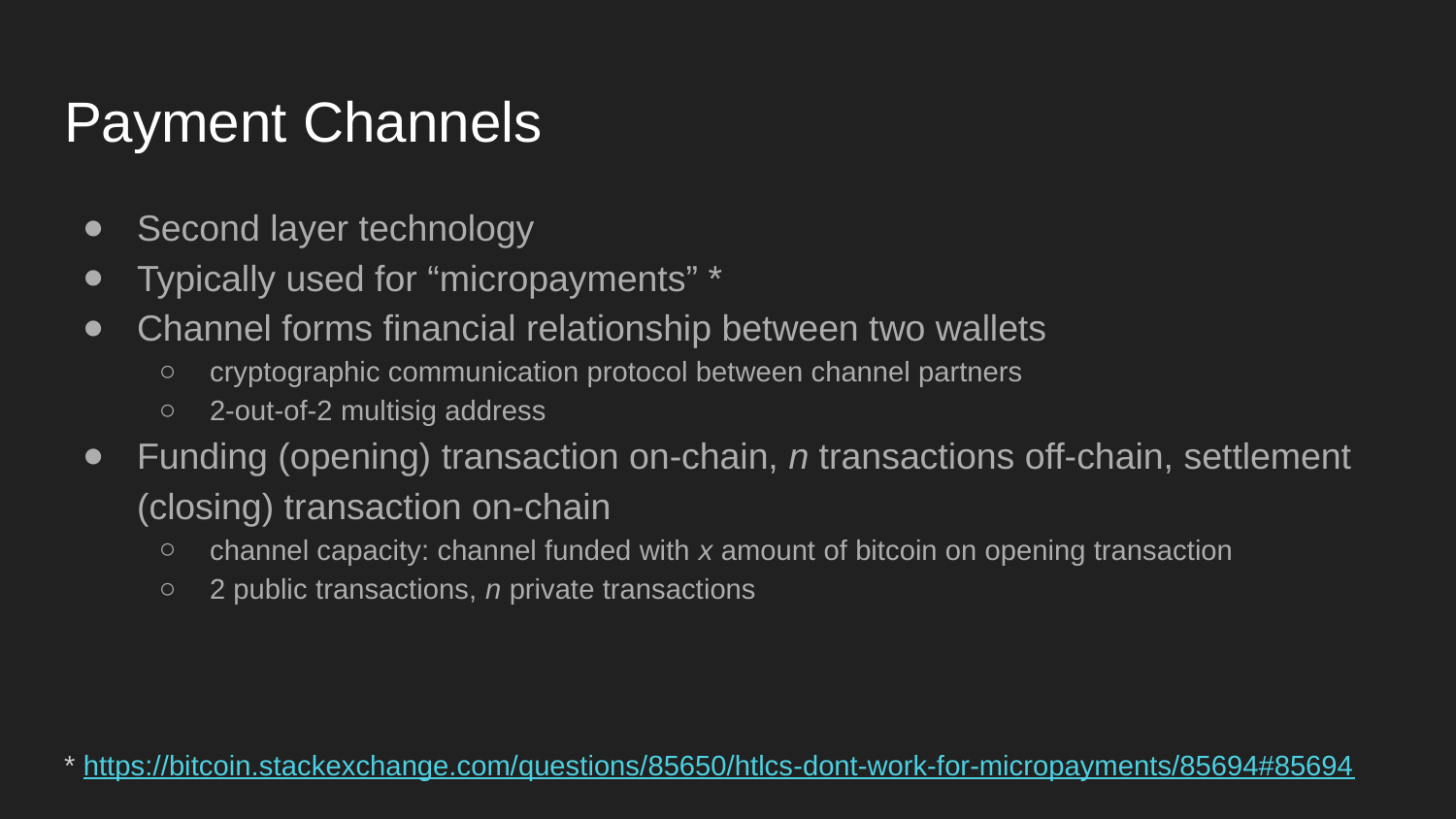

# Payment Channels
Second layer technology
Typically used for “micropayments” *
Channel forms financial relationship between two wallets
cryptographic communication protocol between channel partners
2-out-of-2 multisig address
Funding (opening) transaction on-chain, n transactions off-chain, settlement (closing) transaction on-chain
channel capacity: channel funded with x amount of bitcoin on opening transaction
2 public transactions, n private transactions
* https://bitcoin.stackexchange.com/questions/85650/htlcs-dont-work-for-micropayments/85694#85694